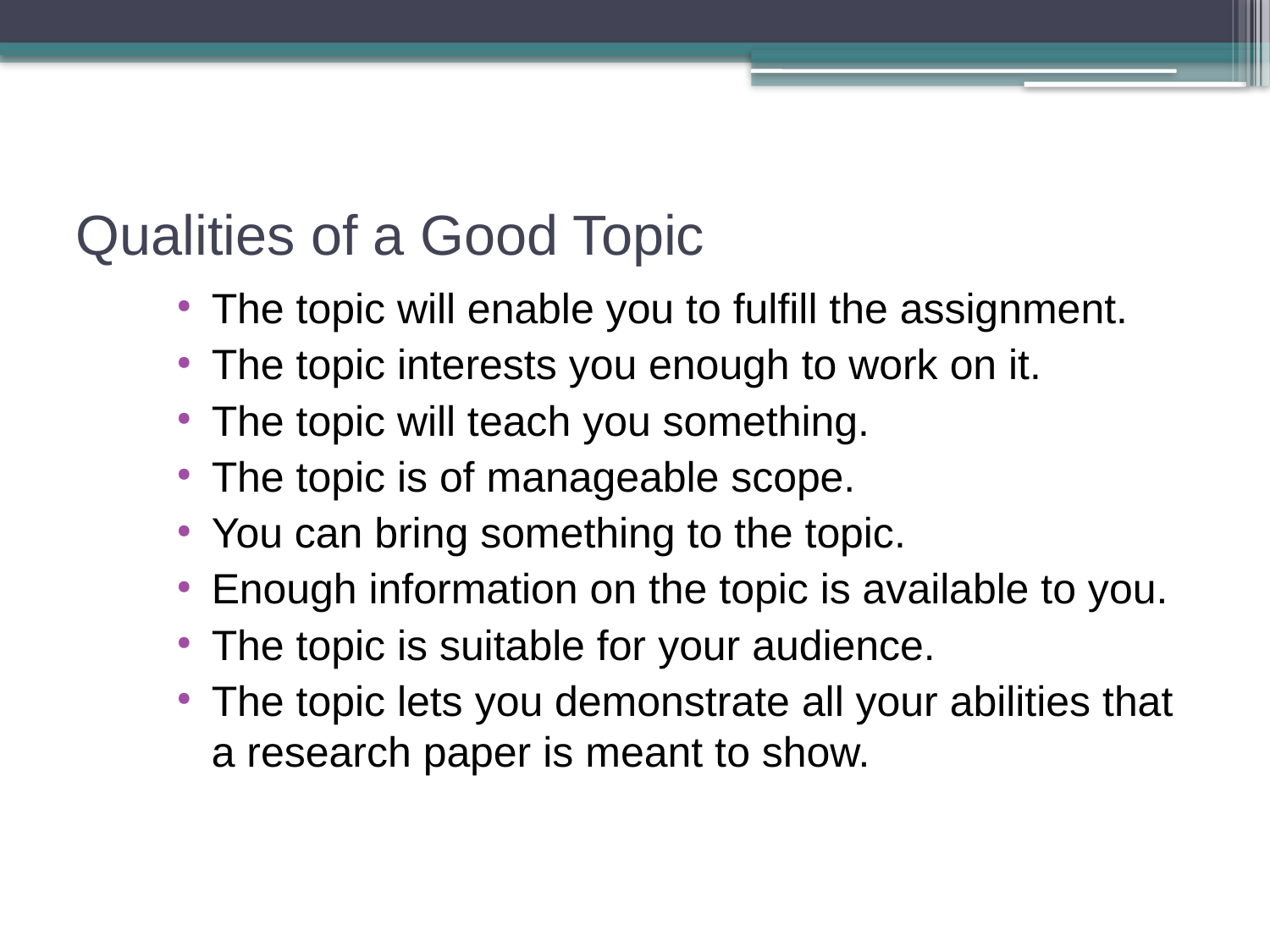

# Qualities of a Good Topic
The topic will enable you to fulfill the assignment.
The topic interests you enough to work on it.
The topic will teach you something.
The topic is of manageable scope.
You can bring something to the topic.
Enough information on the topic is available to you.
The topic is suitable for your audience.
The topic lets you demonstrate all your abilities that a research paper is meant to show.